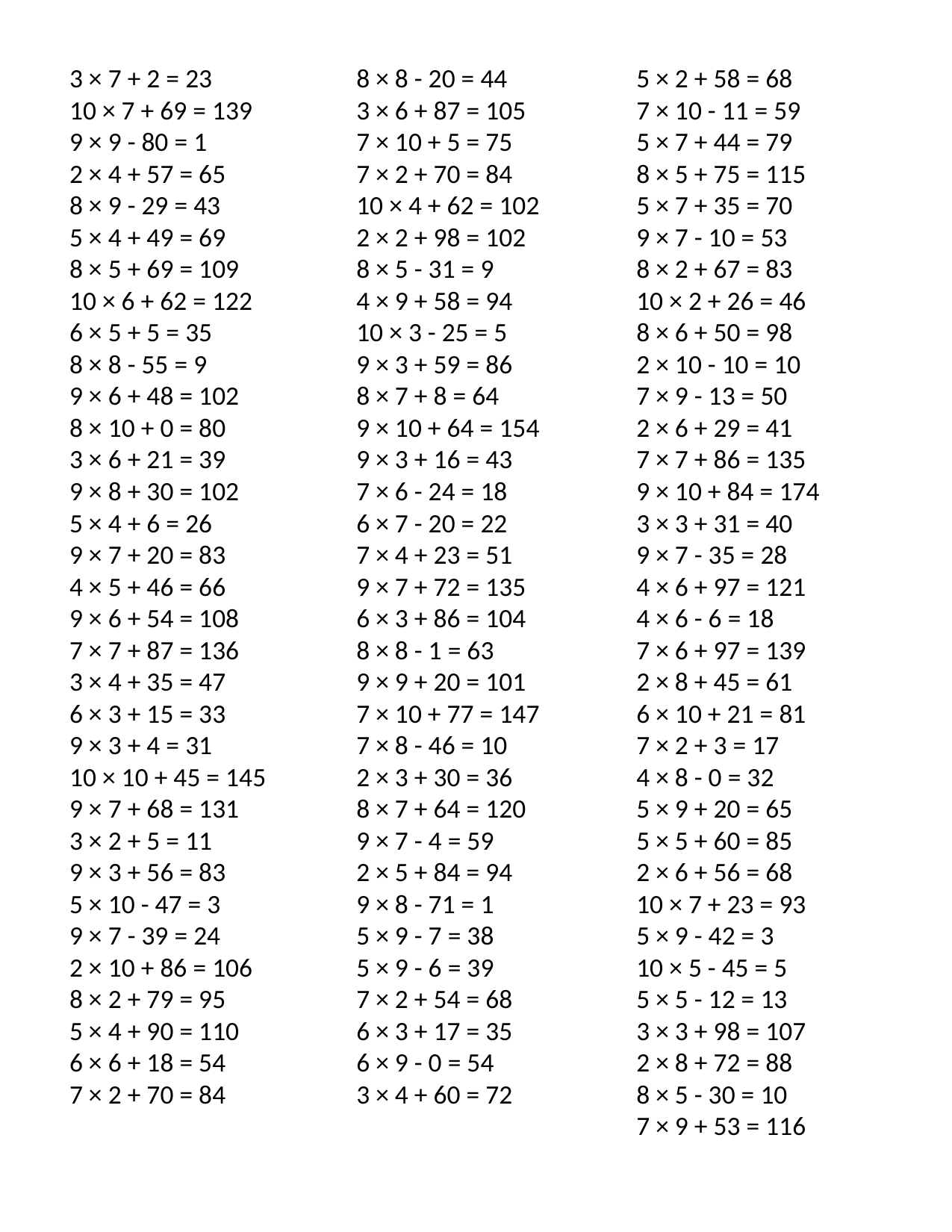

3 × 7 + 2 = 23
10 × 7 + 69 = 139
9 × 9 - 80 = 1
2 × 4 + 57 = 65
8 × 9 - 29 = 43
5 × 4 + 49 = 69
8 × 5 + 69 = 109
10 × 6 + 62 = 122
6 × 5 + 5 = 35
8 × 8 - 55 = 9
9 × 6 + 48 = 102
8 × 10 + 0 = 80
3 × 6 + 21 = 39
9 × 8 + 30 = 102
5 × 4 + 6 = 26
9 × 7 + 20 = 83
4 × 5 + 46 = 66
9 × 6 + 54 = 108
7 × 7 + 87 = 136
3 × 4 + 35 = 47
6 × 3 + 15 = 33
9 × 3 + 4 = 31
10 × 10 + 45 = 145
9 × 7 + 68 = 131
3 × 2 + 5 = 11
9 × 3 + 56 = 83
5 × 10 - 47 = 3
9 × 7 - 39 = 24
2 × 10 + 86 = 106
8 × 2 + 79 = 95
5 × 4 + 90 = 110
6 × 6 + 18 = 54
7 × 2 + 70 = 84

8 × 8 - 20 = 44
3 × 6 + 87 = 105
7 × 10 + 5 = 75
7 × 2 + 70 = 84
10 × 4 + 62 = 102
2 × 2 + 98 = 102
8 × 5 - 31 = 9
4 × 9 + 58 = 94
10 × 3 - 25 = 5
9 × 3 + 59 = 86
8 × 7 + 8 = 64
9 × 10 + 64 = 154
9 × 3 + 16 = 43
7 × 6 - 24 = 18
6 × 7 - 20 = 22
7 × 4 + 23 = 51
9 × 7 + 72 = 135
6 × 3 + 86 = 104
8 × 8 - 1 = 63
9 × 9 + 20 = 101
7 × 10 + 77 = 147
7 × 8 - 46 = 10
2 × 3 + 30 = 36
8 × 7 + 64 = 120
9 × 7 - 4 = 59
2 × 5 + 84 = 94
9 × 8 - 71 = 1
5 × 9 - 7 = 38
5 × 9 - 6 = 39
7 × 2 + 54 = 68
6 × 3 + 17 = 35
6 × 9 - 0 = 54
3 × 4 + 60 = 72

5 × 2 + 58 = 68
7 × 10 - 11 = 59
5 × 7 + 44 = 79
8 × 5 + 75 = 115
5 × 7 + 35 = 70
9 × 7 - 10 = 53
8 × 2 + 67 = 83
10 × 2 + 26 = 46
8 × 6 + 50 = 98
2 × 10 - 10 = 10
7 × 9 - 13 = 50
2 × 6 + 29 = 41
7 × 7 + 86 = 135
9 × 10 + 84 = 174
3 × 3 + 31 = 40
9 × 7 - 35 = 28
4 × 6 + 97 = 121
4 × 6 - 6 = 18
7 × 6 + 97 = 139
2 × 8 + 45 = 61
6 × 10 + 21 = 81
7 × 2 + 3 = 17
4 × 8 - 0 = 32
5 × 9 + 20 = 65
5 × 5 + 60 = 85
2 × 6 + 56 = 68
10 × 7 + 23 = 93
5 × 9 - 42 = 3
10 × 5 - 45 = 5
5 × 5 - 12 = 13
3 × 3 + 98 = 107
2 × 8 + 72 = 88
8 × 5 - 30 = 10
7 × 9 + 53 = 116